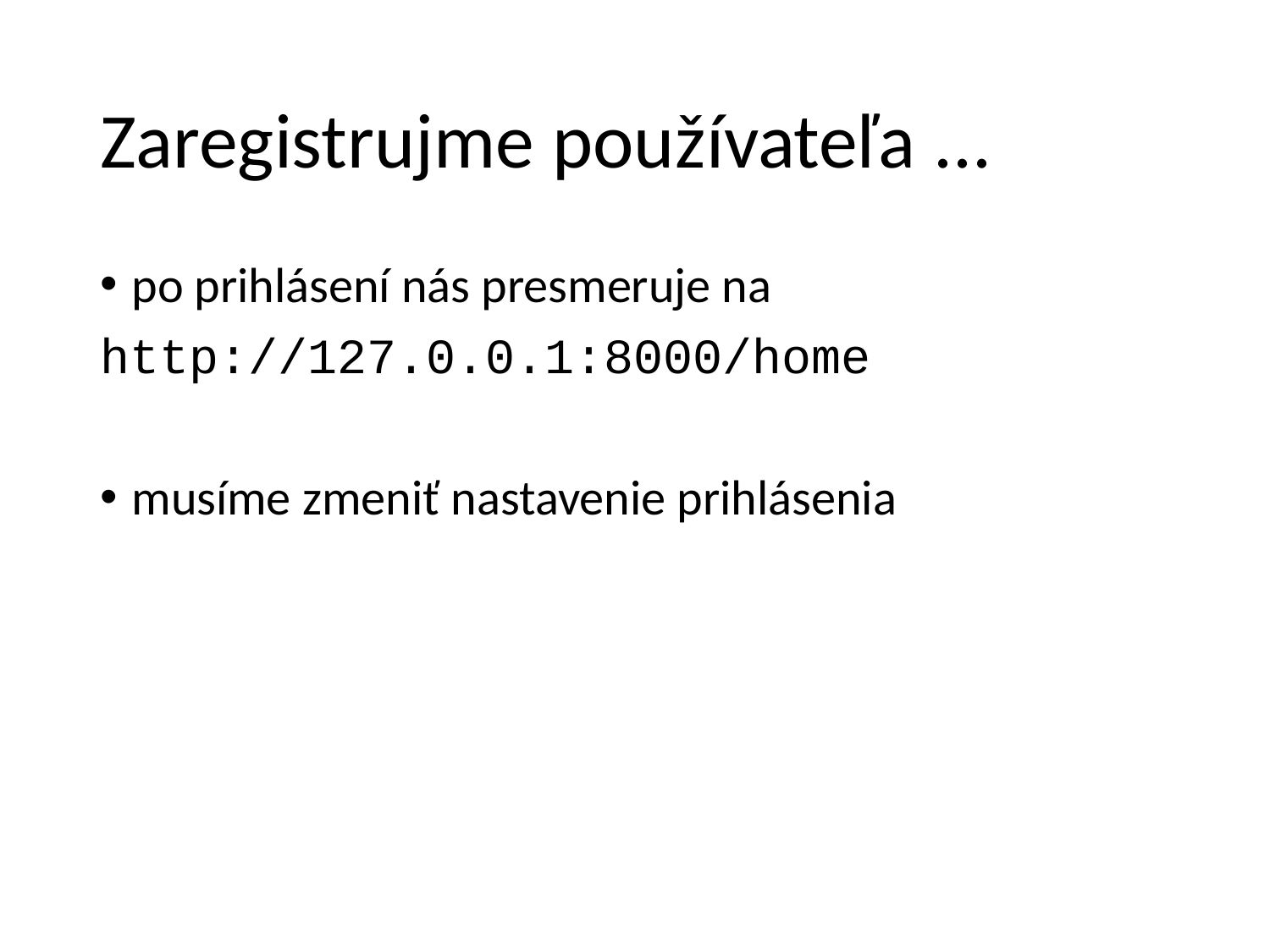

# Zaregistrujme používateľa ...
po prihlásení nás presmeruje na
http://127.0.0.1:8000/home

musíme zmeniť nastavenie prihlásenia